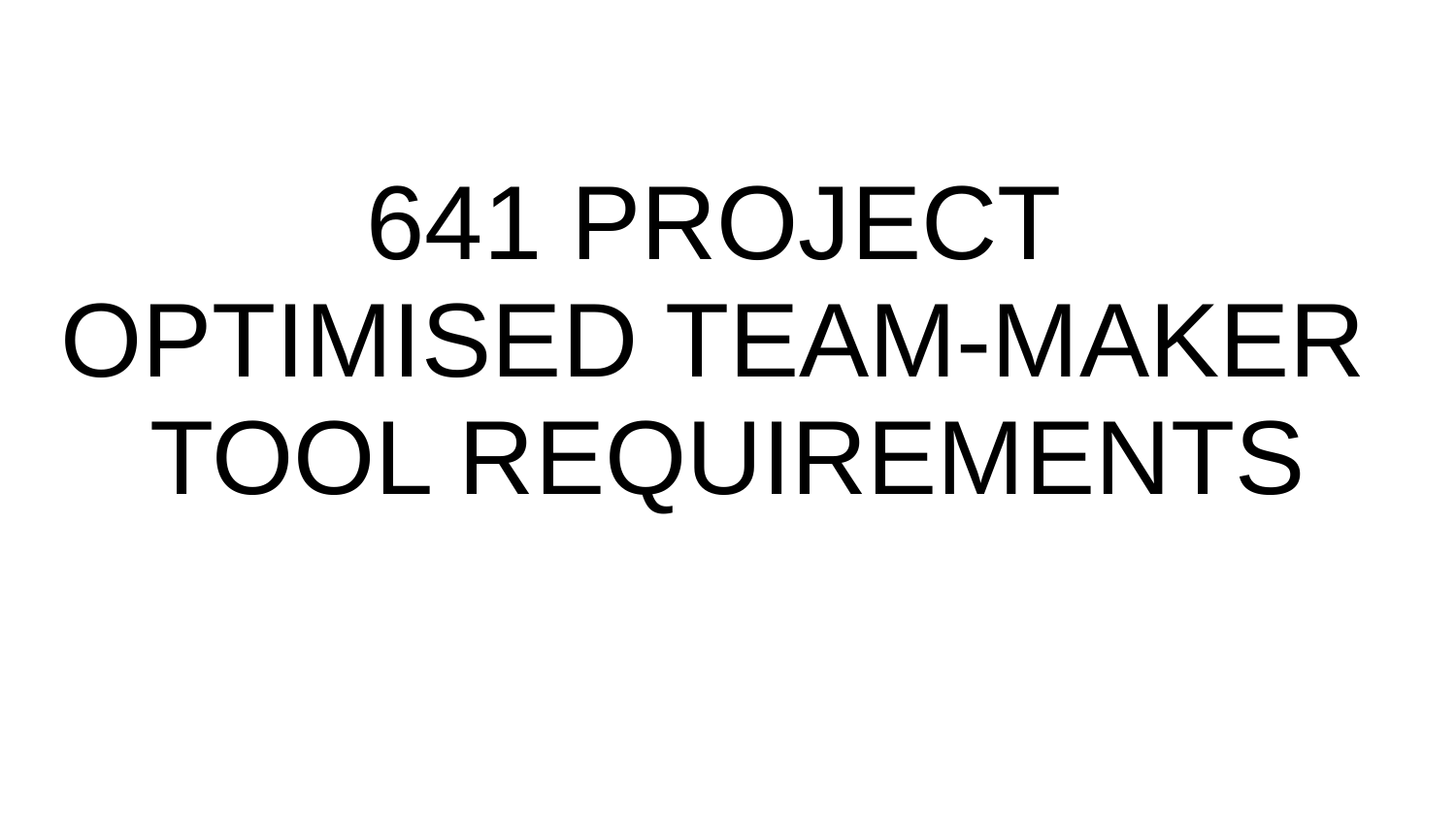

# 641 PROJECT
OPTIMISED TEAM-MAKER
TOOL REQUIREMENTS